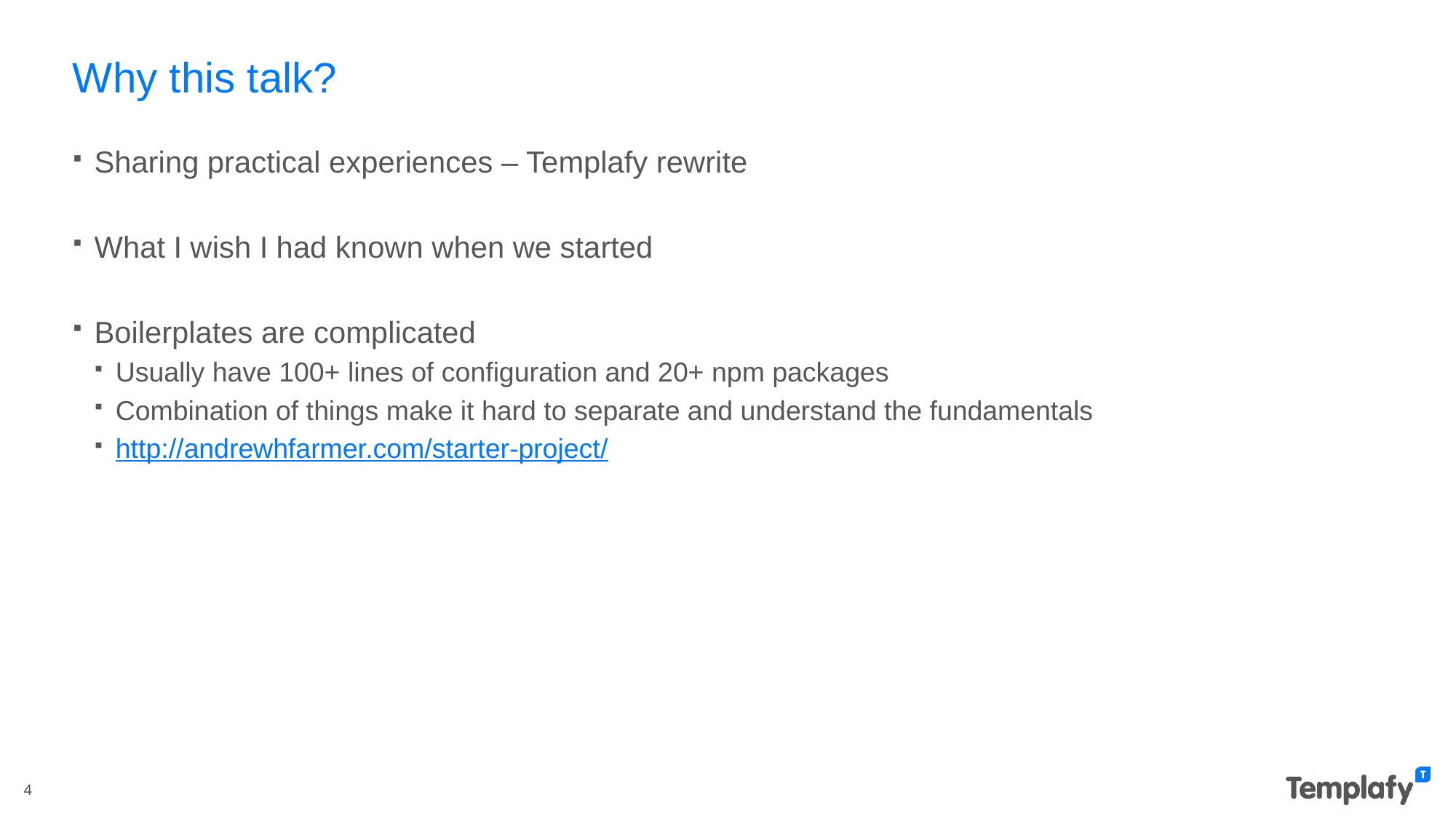

# Why this talk?
Sharing practical experiences – Templafy rewrite

What I wish I had known when we started

Boilerplates are complicated
Usually have 100+ lines of configuration and 20+ npm packages
Combination of things make it hard to separate and understand the fundamentals
http://andrewhfarmer.com/starter-project/

4